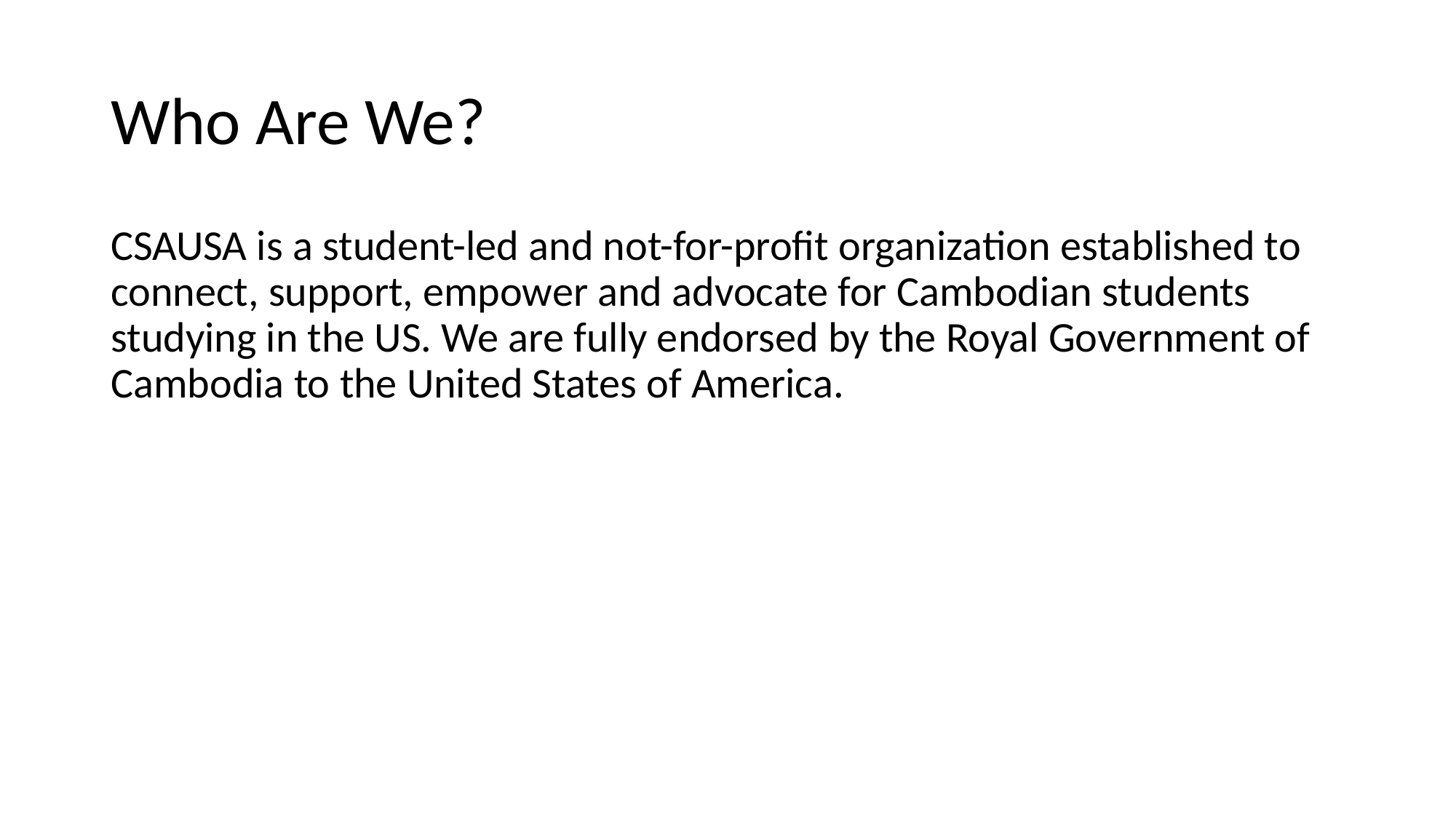

# Who Are We?
CSAUSA is a student-led and not-for-profit organization established to connect, support, empower and advocate for Cambodian students studying in the US. We are fully endorsed by the Royal Government of Cambodia to the United States of America.